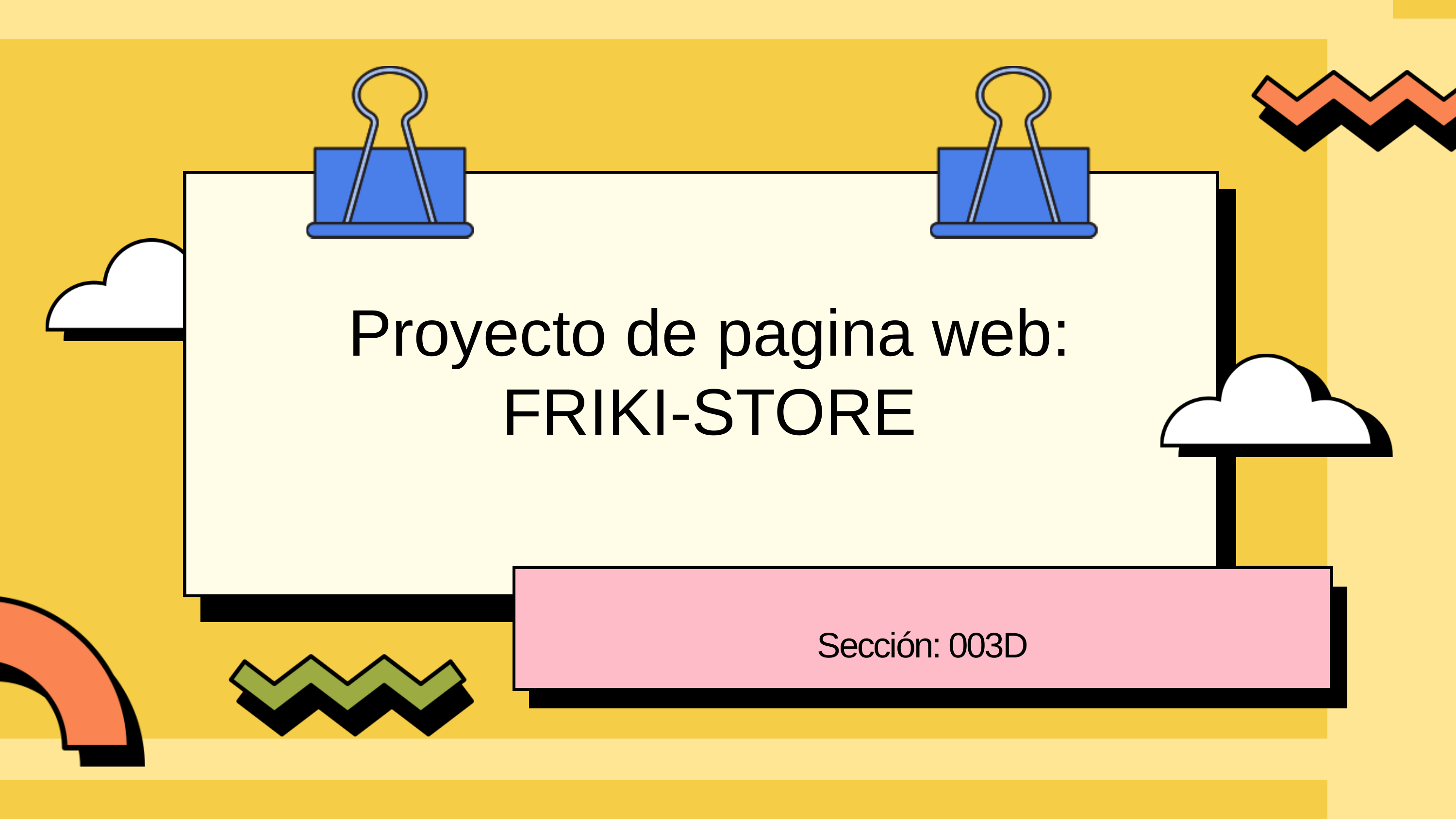

Proyecto de pagina web:
FRIKI-STORE

Sección: 003D